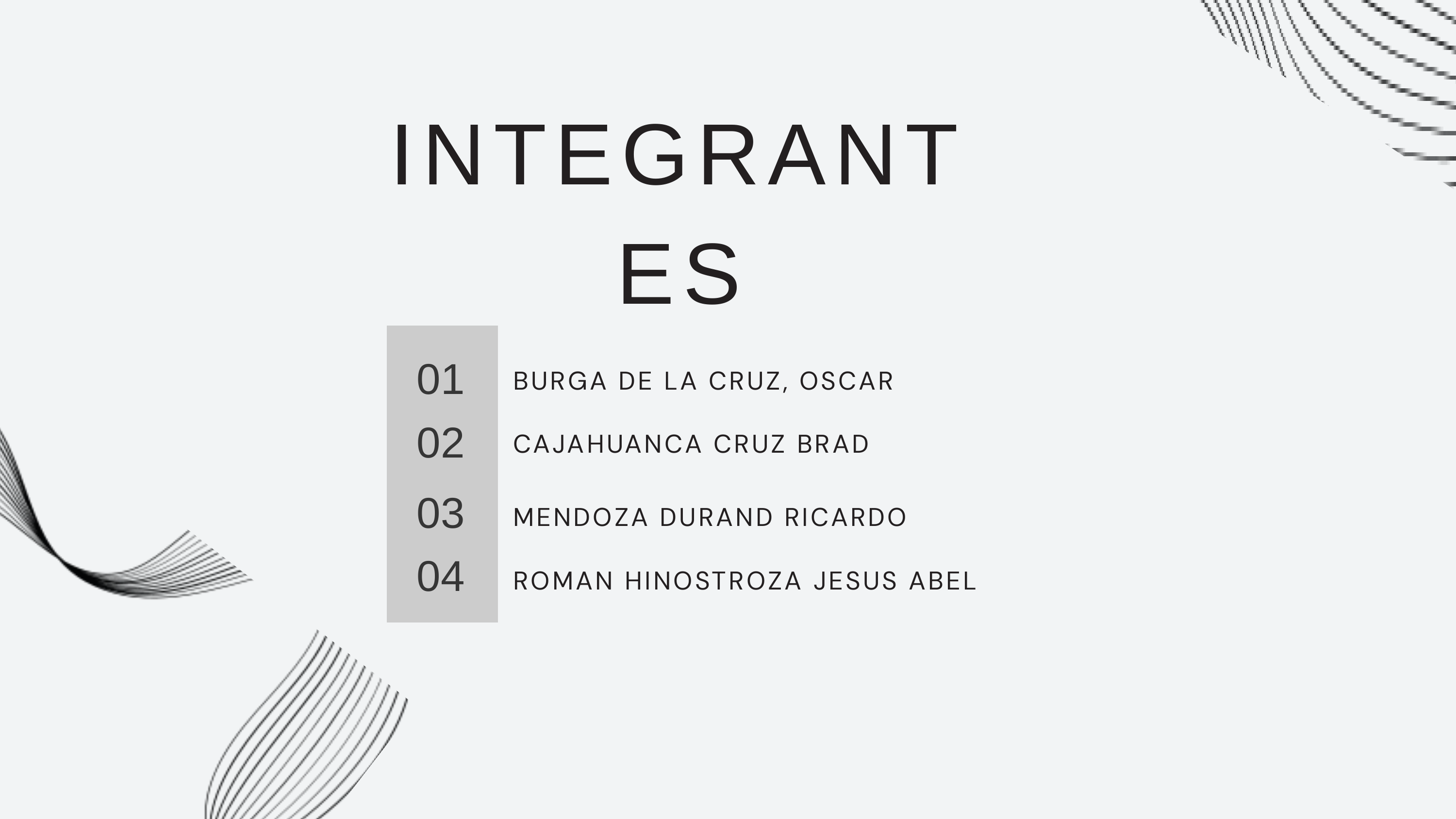

INTEGRANTES

01
BURGA DE LA CRUZ, OSCAR
02
CAJAHUANCA CRUZ BRAD

03
MENDOZA DURAND RICARDO
04
ROMAN HINOSTROZA JESUS ABEL